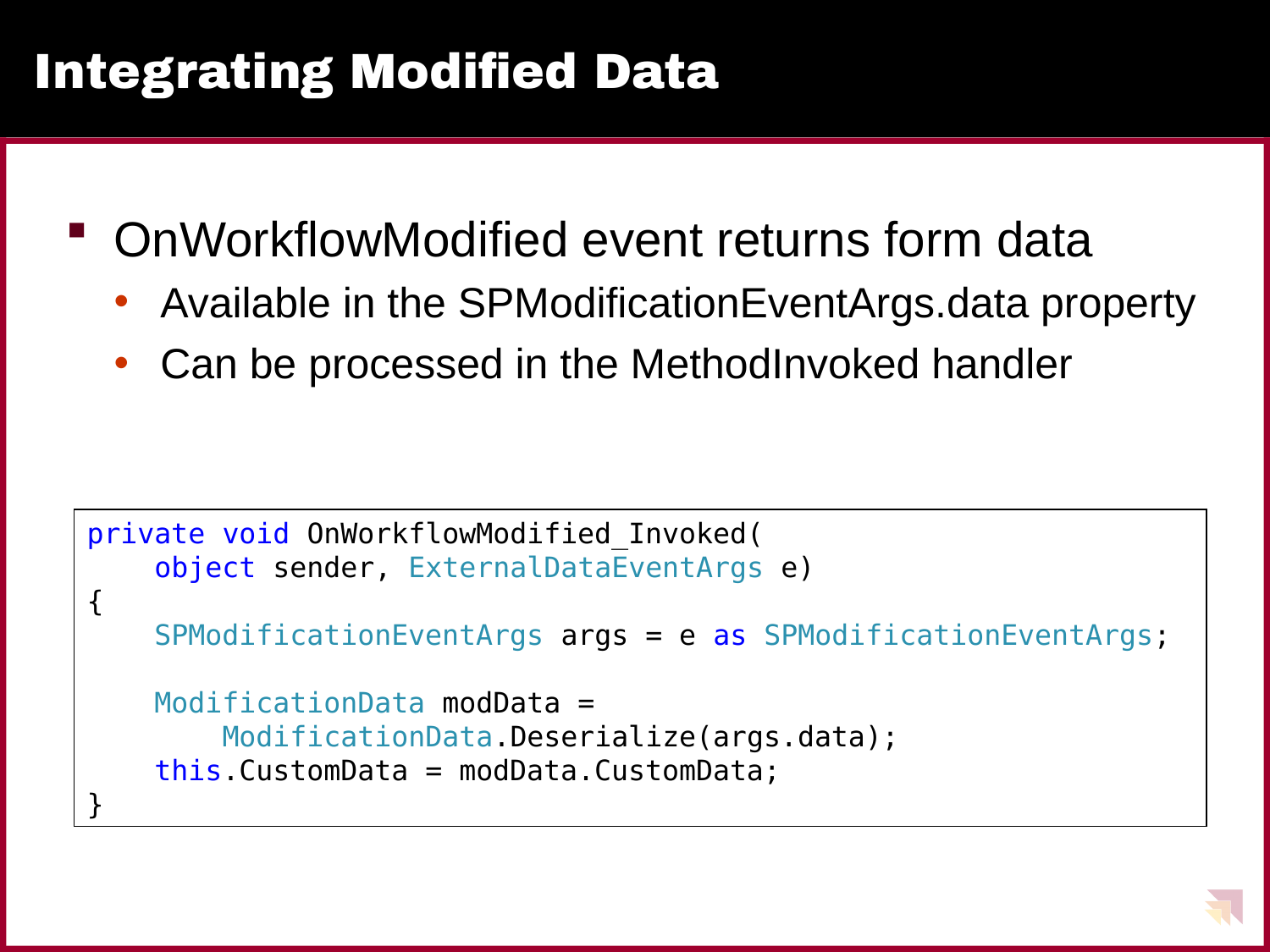

# Integrating Modified Data
OnWorkflowModified event returns form data
Available in the SPModificationEventArgs.data property
Can be processed in the MethodInvoked handler
private void OnWorkflowModified_Invoked(
    object sender, ExternalDataEventArgs e)
{
    SPModificationEventArgs args = e as SPModificationEventArgs;

    ModificationData modData =
        ModificationData.Deserialize(args.data);
    this.CustomData = modData.CustomData;
}